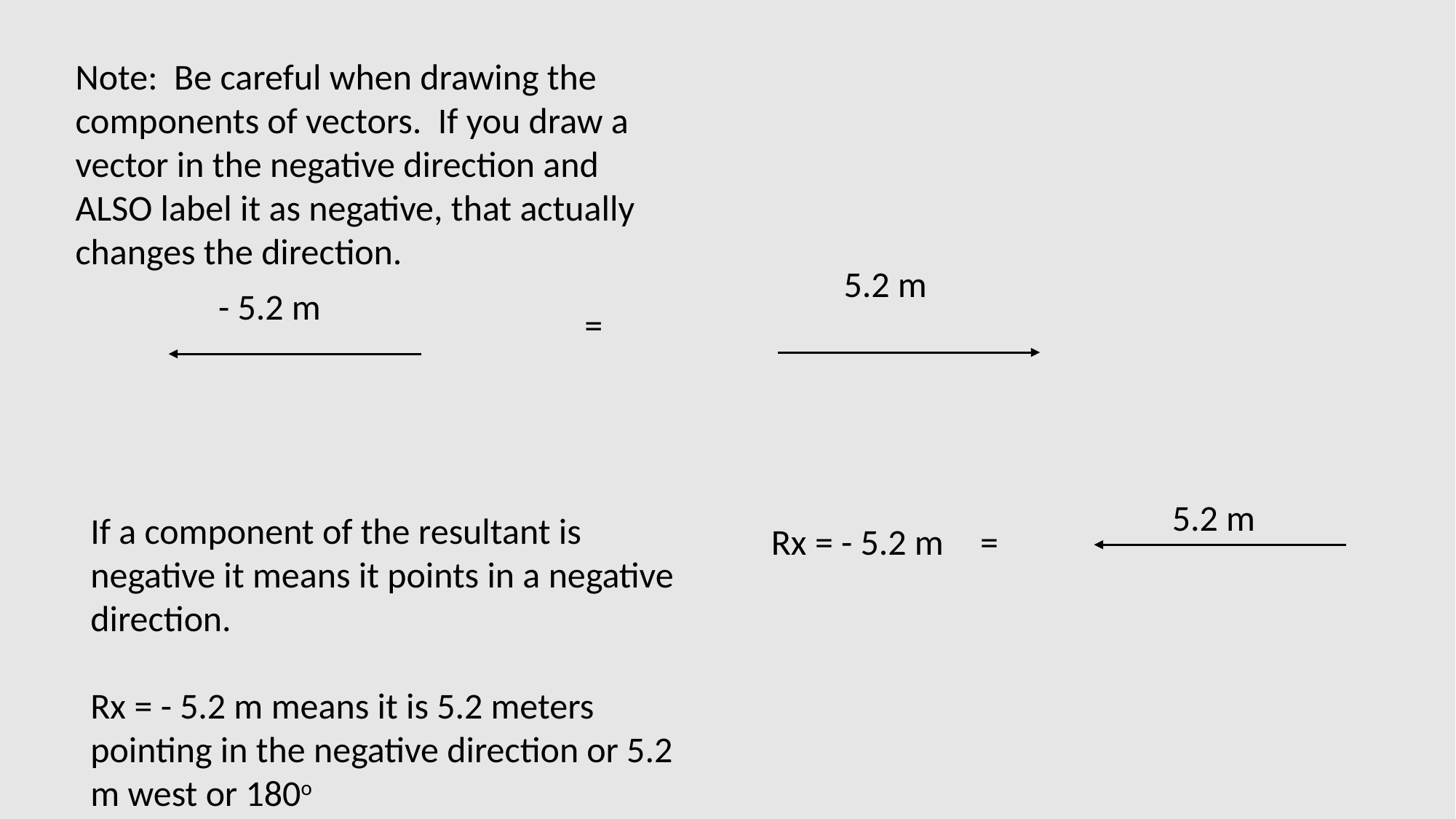

Note:  Be careful when drawing the components of vectors.  If you draw a vector in the negative direction and ALSO label it as negative, that actually changes the direction.
 5.2 m
- 5.2 m
=
 5.2 m
If a component of the resultant is negative it means it points in a negative direction.

Rx = - 5.2 m means it is 5.2 meters pointing in the negative direction or 5.2 m west or 180o
Rx = - 5.2 m
=